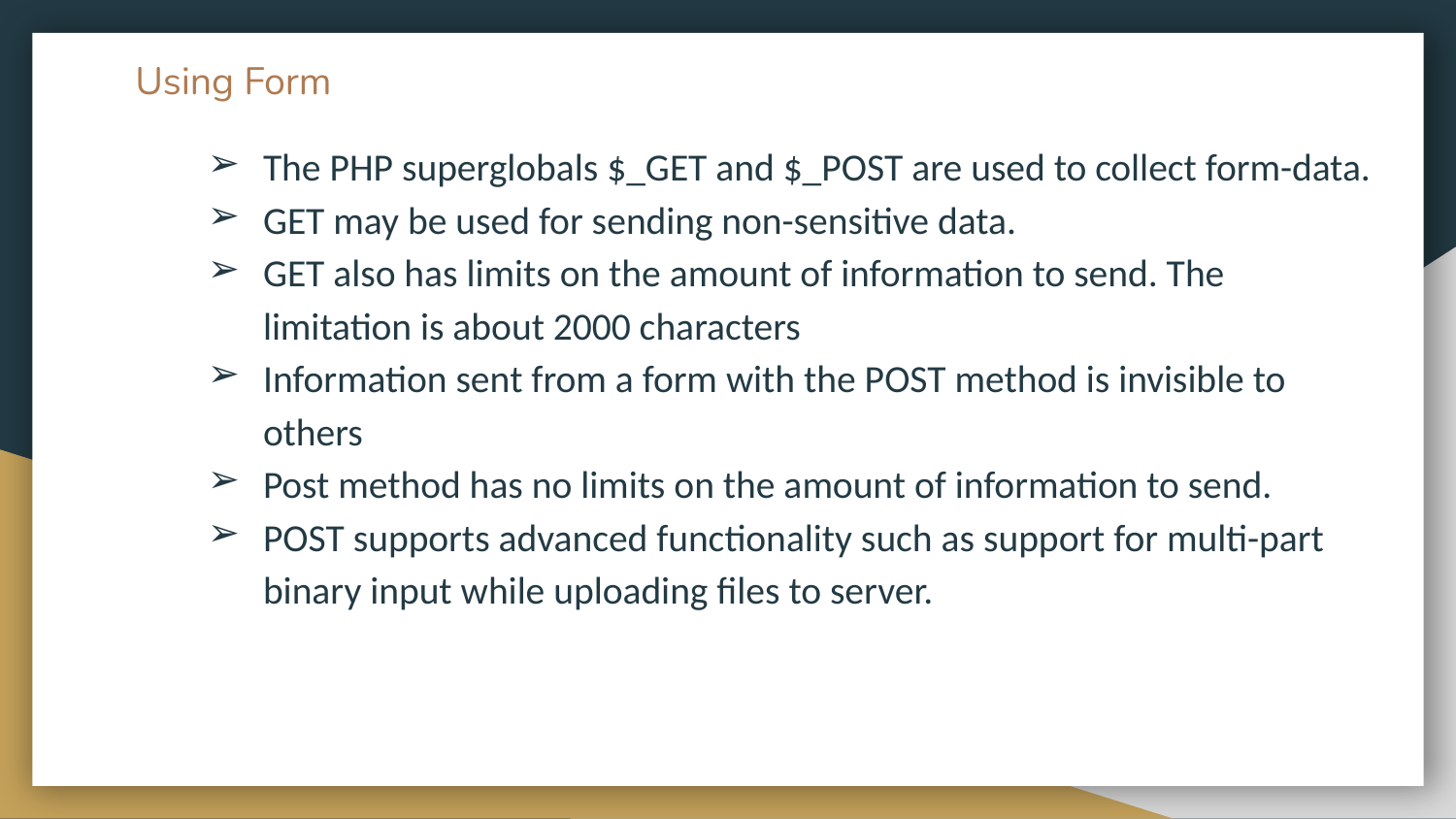

# Using Form
The PHP superglobals $_GET and $_POST are used to collect form-data.
GET may be used for sending non-sensitive data.
GET also has limits on the amount of information to send. The limitation is about 2000 characters
Information sent from a form with the POST method is invisible to others
Post method has no limits on the amount of information to send.
POST supports advanced functionality such as support for multi-part binary input while uploading files to server.